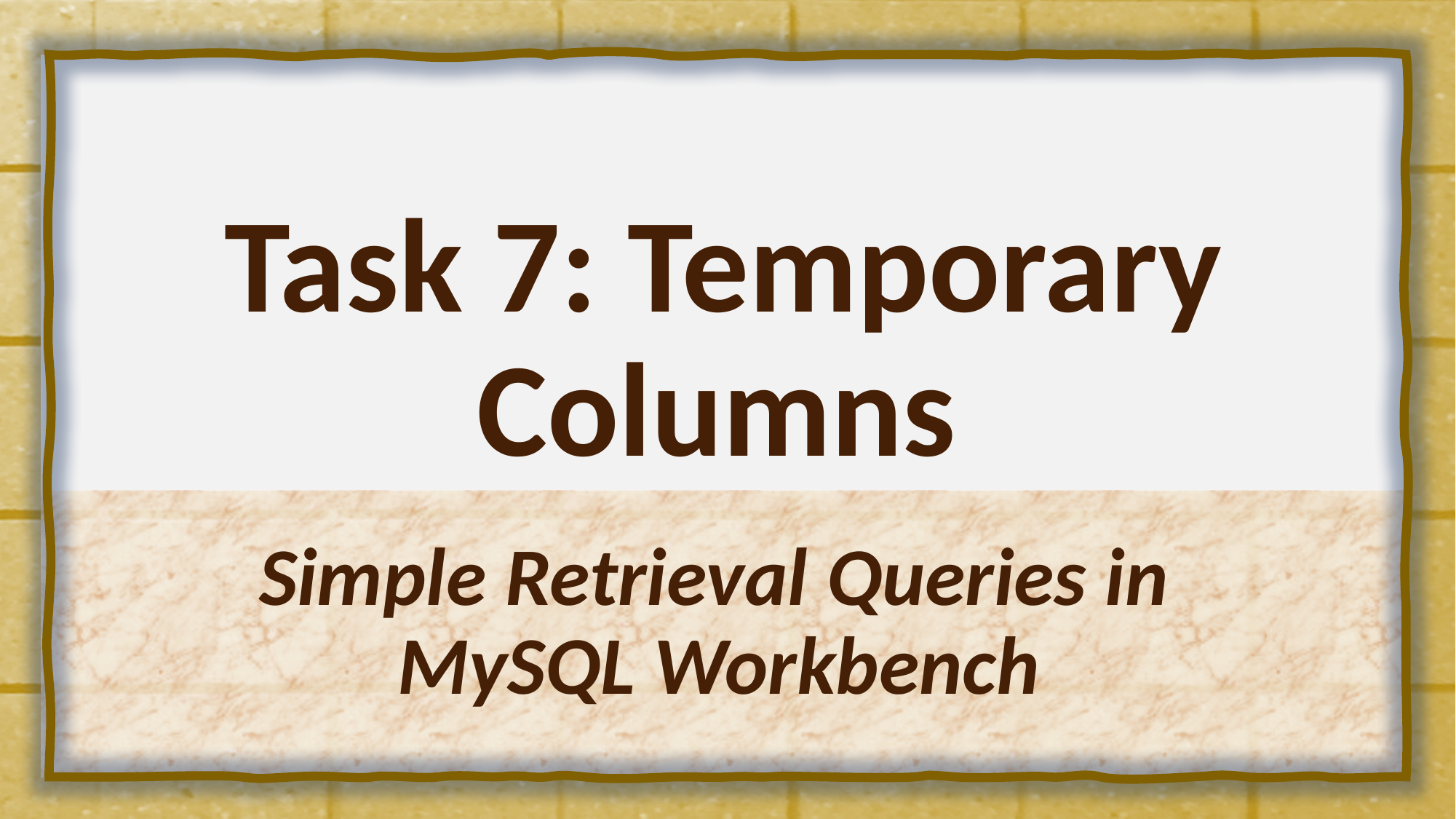

# Task 7: Temporary Columns

Simple Retrieval Queries in
MySQL Workbench